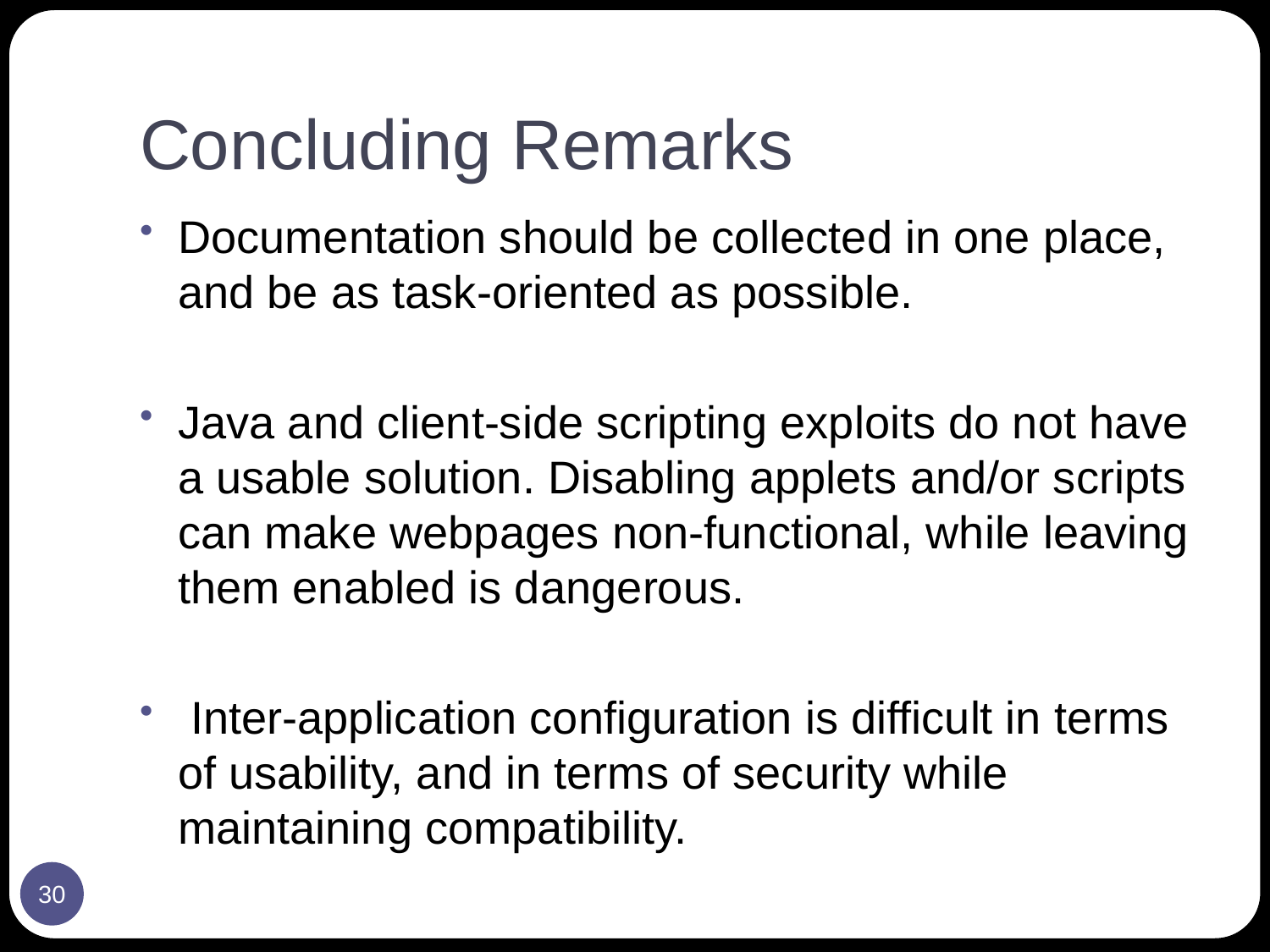

# Concluding Remarks
Documentation should be collected in one place, and be as task-oriented as possible.

Java and client-side scripting exploits do not have a usable solution. Disabling applets and/or scripts can make webpages non-functional, while leaving them enabled is dangerous.

 Inter-application configuration is difficult in terms of usability, and in terms of security while maintaining compatibility.

30